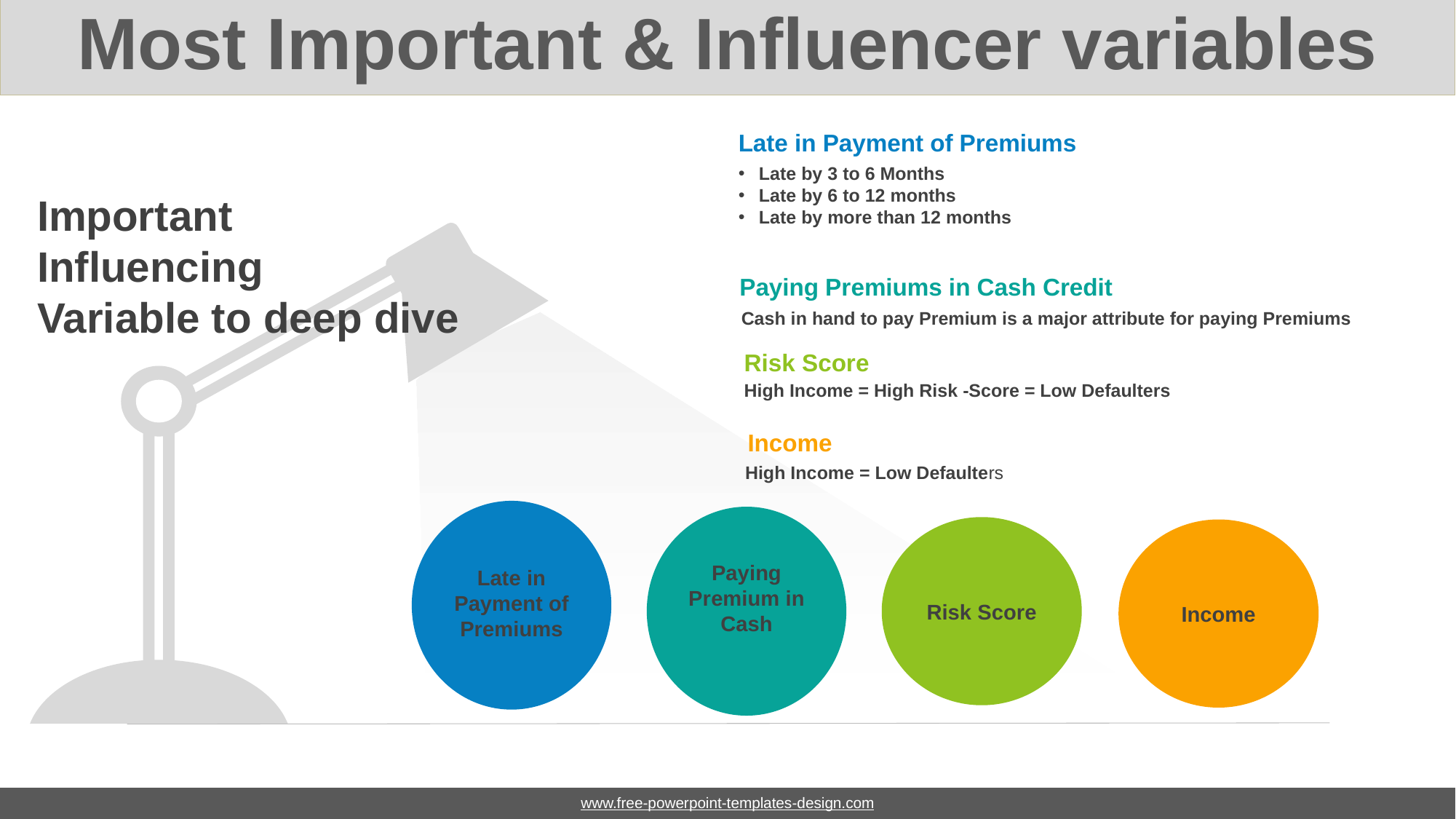

# Most Important & Influencer variables
Late in Payment of Premiums
Late by 3 to 6 Months
Late by 6 to 12 months
Late by more than 12 months
Important
Influencing
Variable to deep dive

Paying Premiums in Cash Credit
   Cash in hand to pay Premium is a major attribute for paying Premiums

Risk Score
High Income = High Risk -Score = Low Defaulters
Income
  High Income = Low Defaulters

Late in Payment of Premiums

Paying Premium in Cash

Risk Score
Income
www.free-powerpoint-templates-design.com